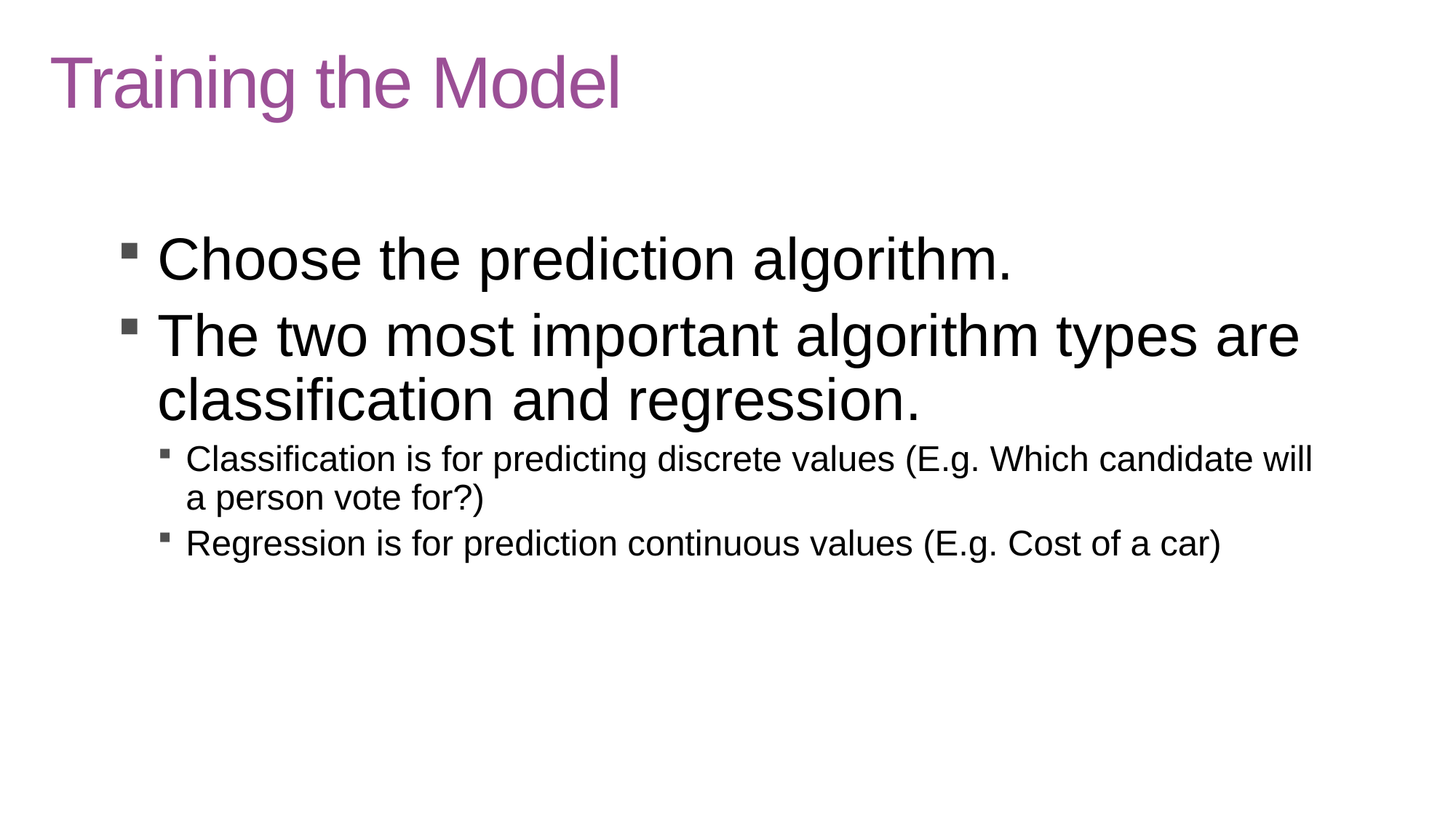

# Training the Model
Choose the prediction algorithm.
The two most important algorithm types are classification and regression.
Classification is for predicting discrete values (E.g. Which candidate will a person vote for?)
Regression is for prediction continuous values (E.g. Cost of a car)